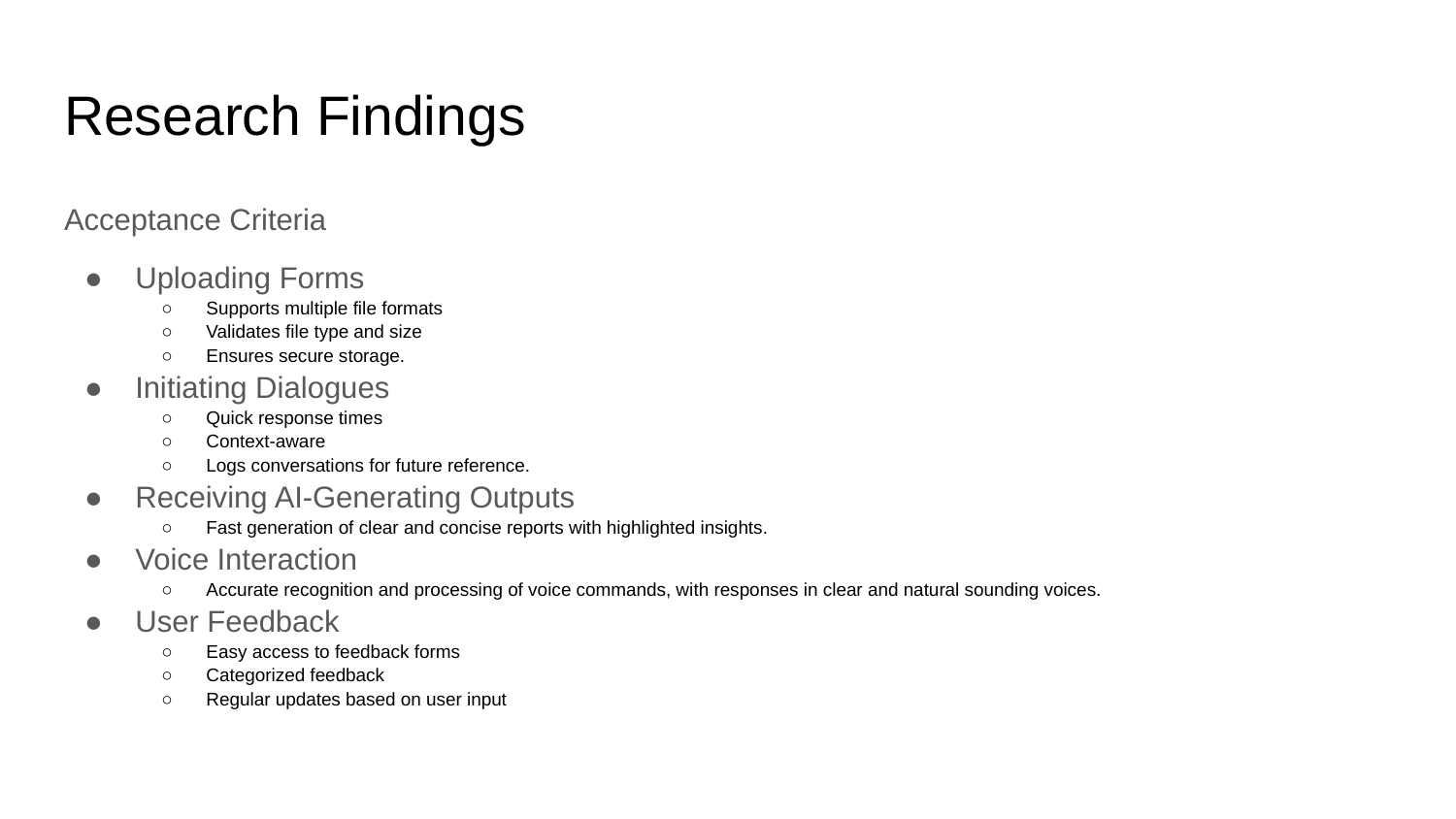

# Research Findings
Acceptance Criteria
Uploading Forms
Supports multiple file formats
Validates file type and size
Ensures secure storage.
Initiating Dialogues
Quick response times
Context-aware
Logs conversations for future reference.
Receiving AI-Generating Outputs
Fast generation of clear and concise reports with highlighted insights.
Voice Interaction
Accurate recognition and processing of voice commands, with responses in clear and natural sounding voices.
User Feedback
Easy access to feedback forms
Categorized feedback
Regular updates based on user input